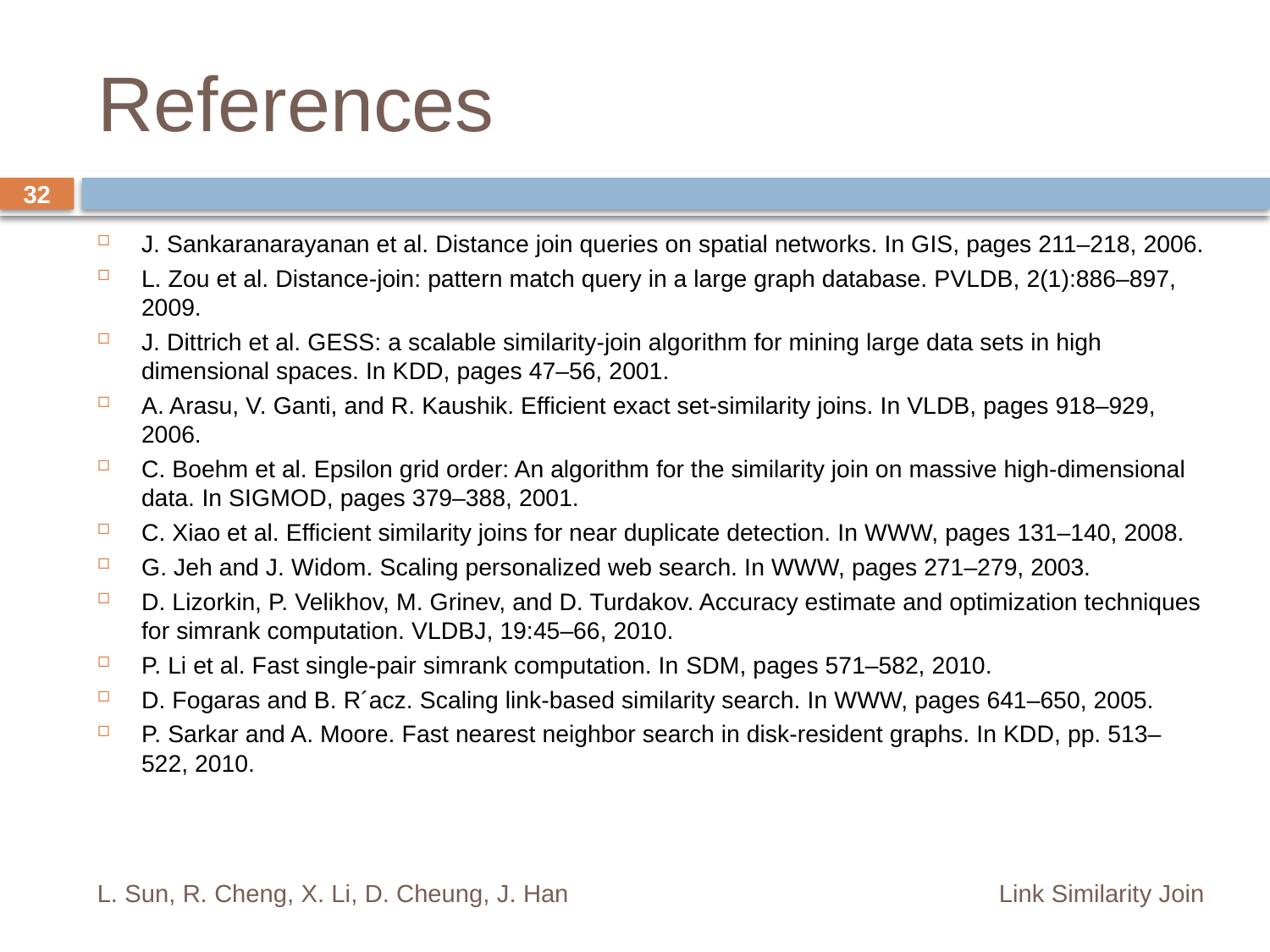

# References
32
J. Sankaranarayanan et al. Distance join queries on spatial networks. In GIS, pages 211–218, 2006.
L. Zou et al. Distance-join: pattern match query in a large graph database. PVLDB, 2(1):886–897, 2009.
J. Dittrich et al. GESS: a scalable similarity-join algorithm for mining large data sets in high dimensional spaces. In KDD, pages 47–56, 2001.
A. Arasu, V. Ganti, and R. Kaushik. Efficient exact set-similarity joins. In VLDB, pages 918–929, 2006.
C. Boehm et al. Epsilon grid order: An algorithm for the similarity join on massive high-dimensional data. In SIGMOD, pages 379–388, 2001.
C. Xiao et al. Efficient similarity joins for near duplicate detection. In WWW, pages 131–140, 2008.
G. Jeh and J. Widom. Scaling personalized web search. In WWW, pages 271–279, 2003.
D. Lizorkin, P. Velikhov, M. Grinev, and D. Turdakov. Accuracy estimate and optimization techniques for simrank computation. VLDBJ, 19:45–66, 2010.
P. Li et al. Fast single-pair simrank computation. In SDM, pages 571–582, 2010.
D. Fogaras and B. R´acz. Scaling link-based similarity search. In WWW, pages 641–650, 2005.
P. Sarkar and A. Moore. Fast nearest neighbor search in disk-resident graphs. In KDD, pp. 513–522, 2010.

L. Sun, R. Cheng, X. Li, D. Cheung, J. Han
Link Similarity Join